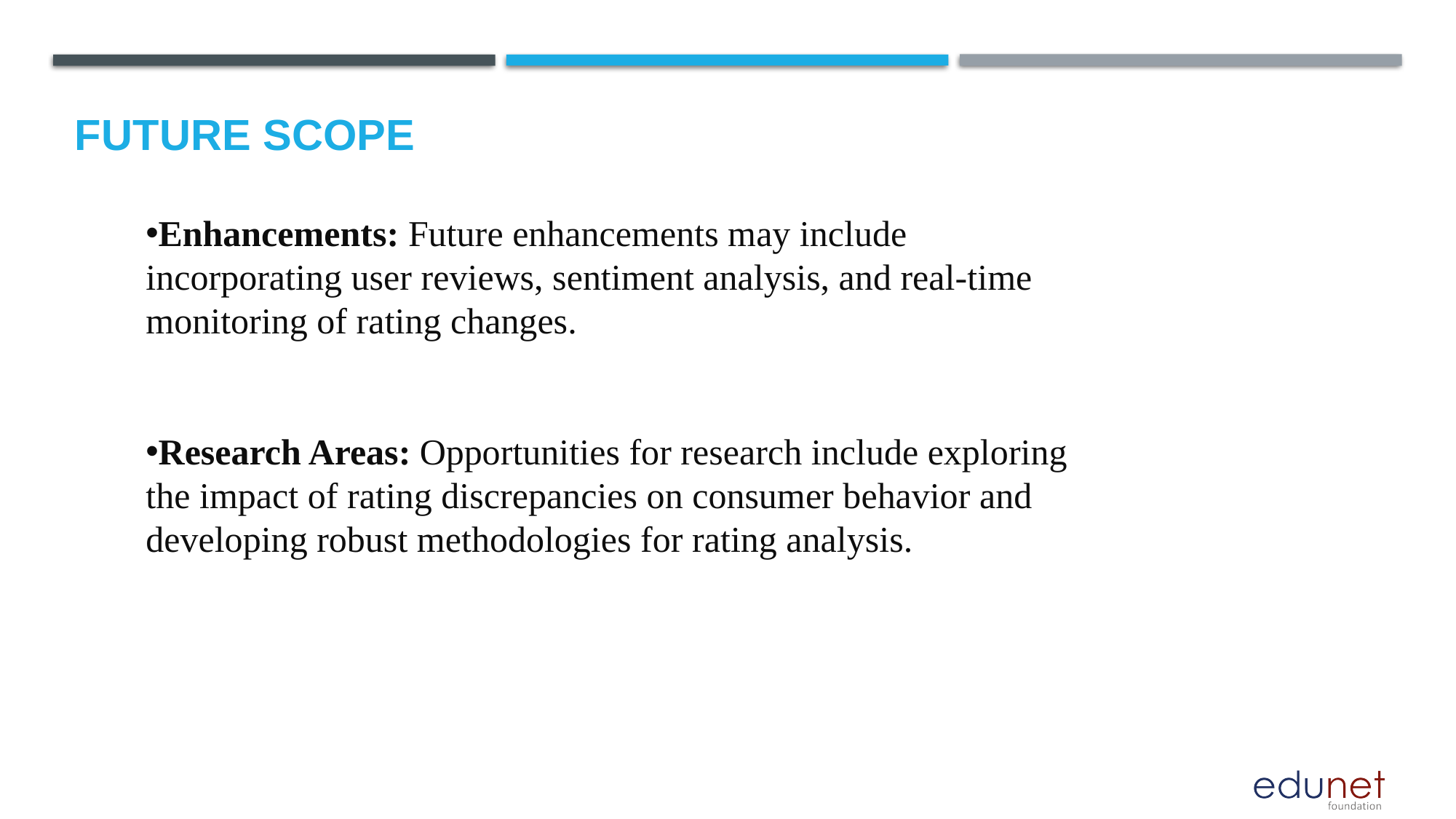

Future scope

Enhancements: Future enhancements may include incorporating user reviews, sentiment analysis, and real-time monitoring of rating changes.

Research Areas: Opportunities for research include exploring the impact of rating discrepancies on consumer behavior and developing robust methodologies for rating analysis.